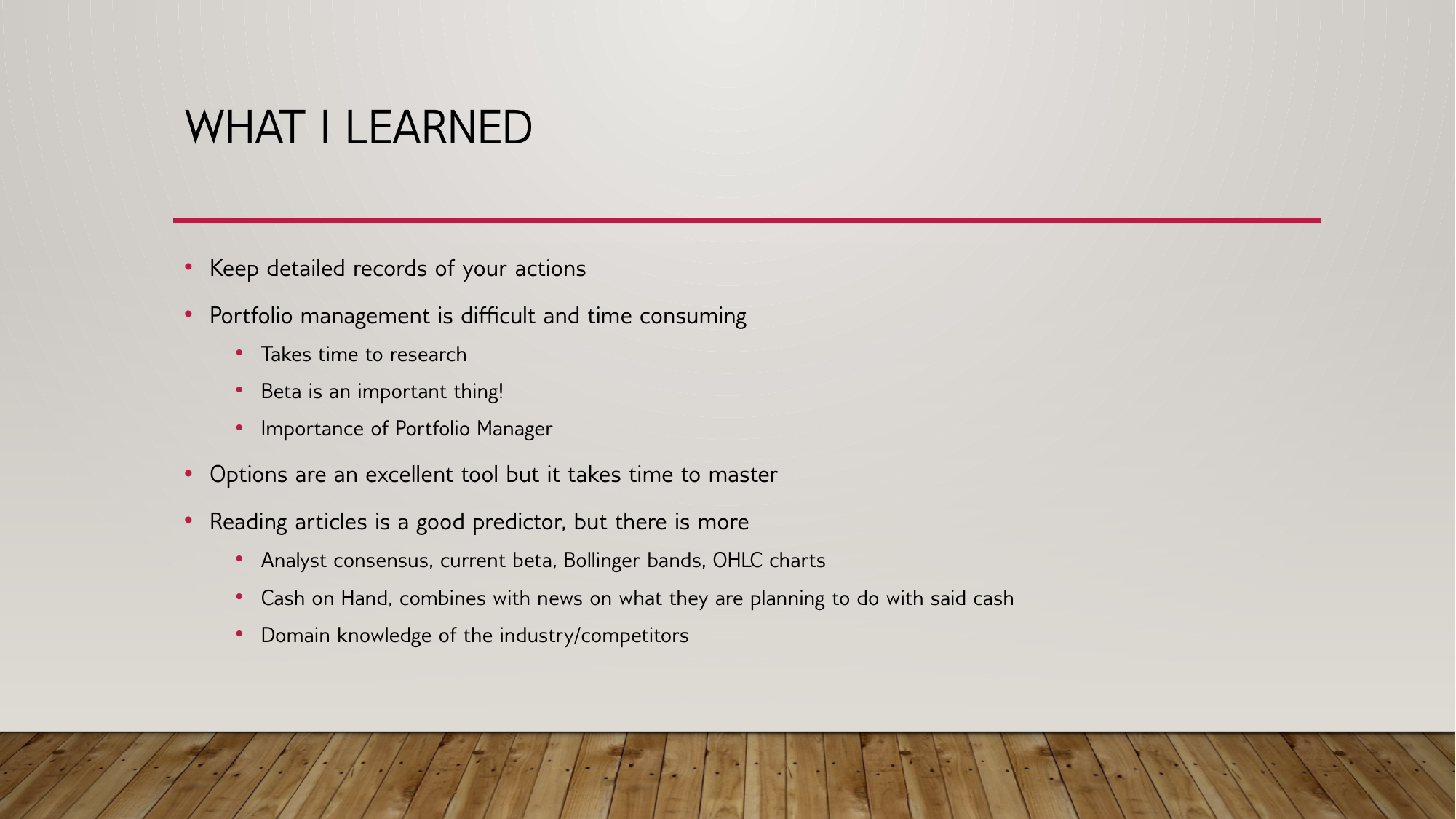

# What I Learned
Keep detailed records of your actions
Portfolio management is difficult and time consuming
Takes time to research
Beta is an important thing!
Importance of Portfolio Manager
Options are an excellent tool but it takes time to master
Reading articles is a good predictor, but there is more
Analyst consensus, current beta, Bollinger bands, OHLC charts
Cash on Hand, combines with news on what they are planning to do with said cash
Domain knowledge of the industry/competitors